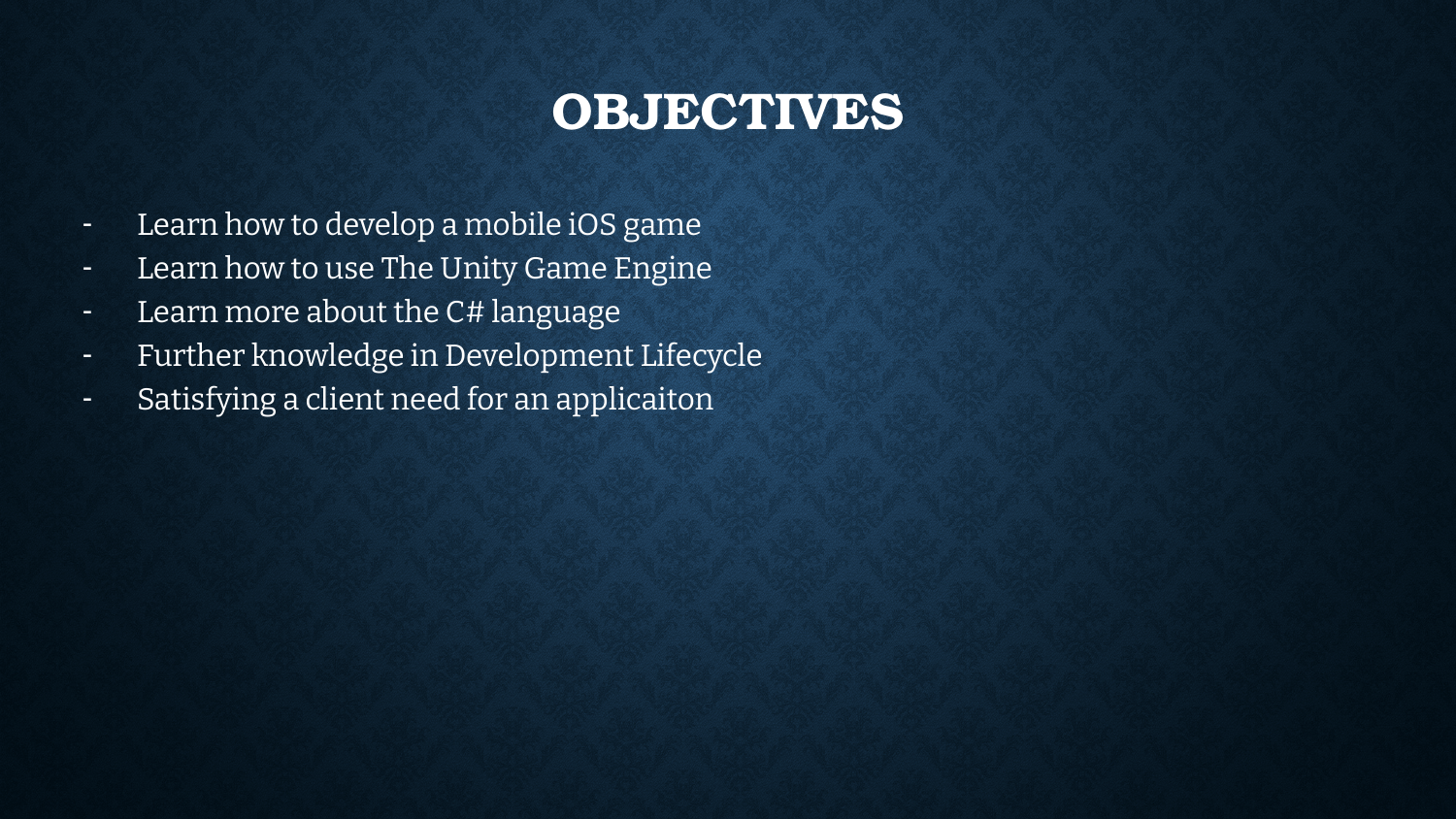

# Objectives
Learn how to develop a mobile iOS game
Learn how to use The Unity Game Engine
Learn more about the C# language
Further knowledge in Development Lifecycle
Satisfying a client need for an applicaiton